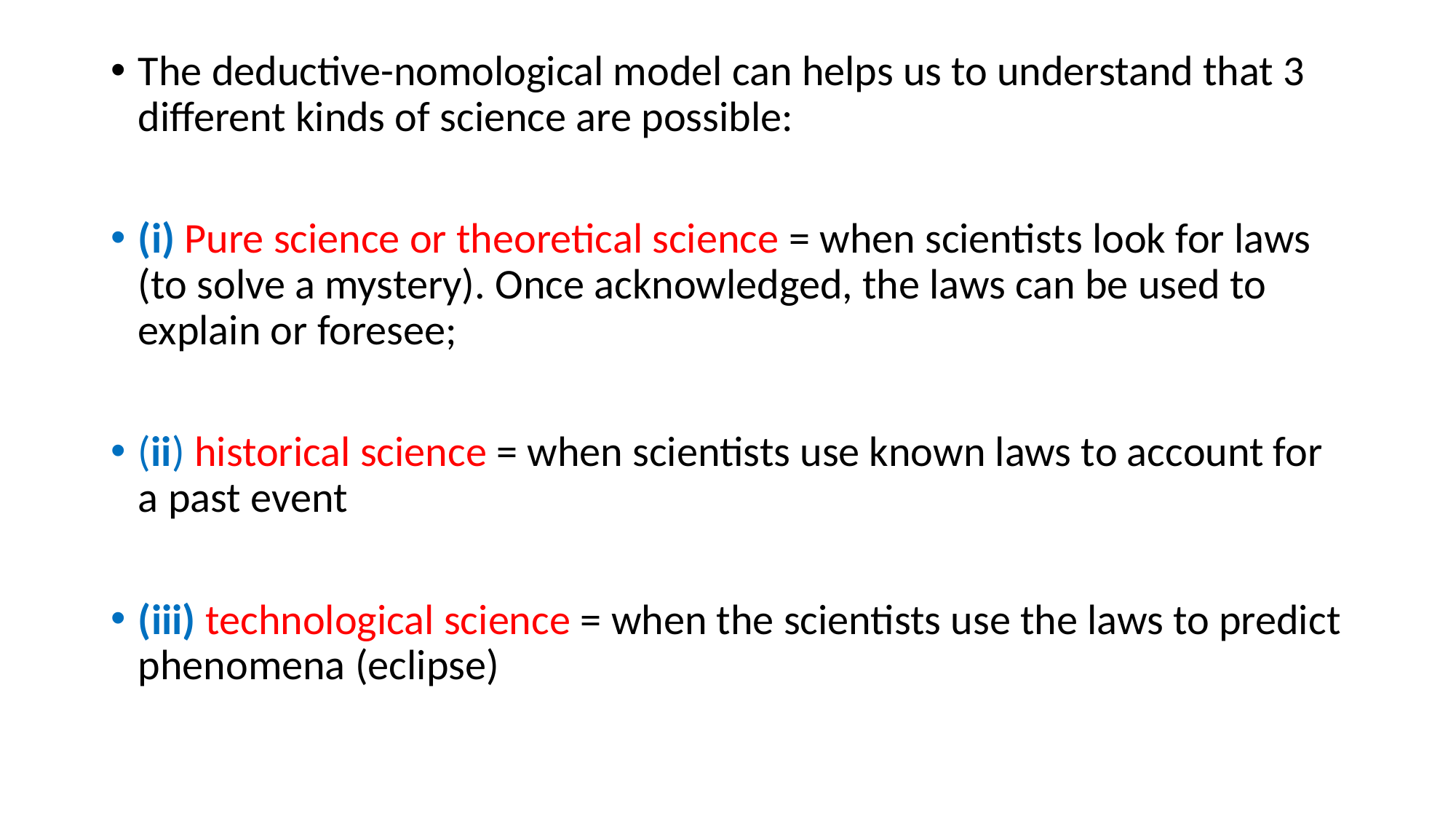

#
The deductive-nomological model can helps us to understand that 3 different kinds of science are possible:

(i) Pure science or theoretical science = when scientists look for laws (to solve a mystery). Once acknowledged, the laws can be used to explain or foresee;

(ii) historical science = when scientists use known laws to account for a past event

(iii) technological science = when the scientists use the laws to predict phenomena (eclipse)